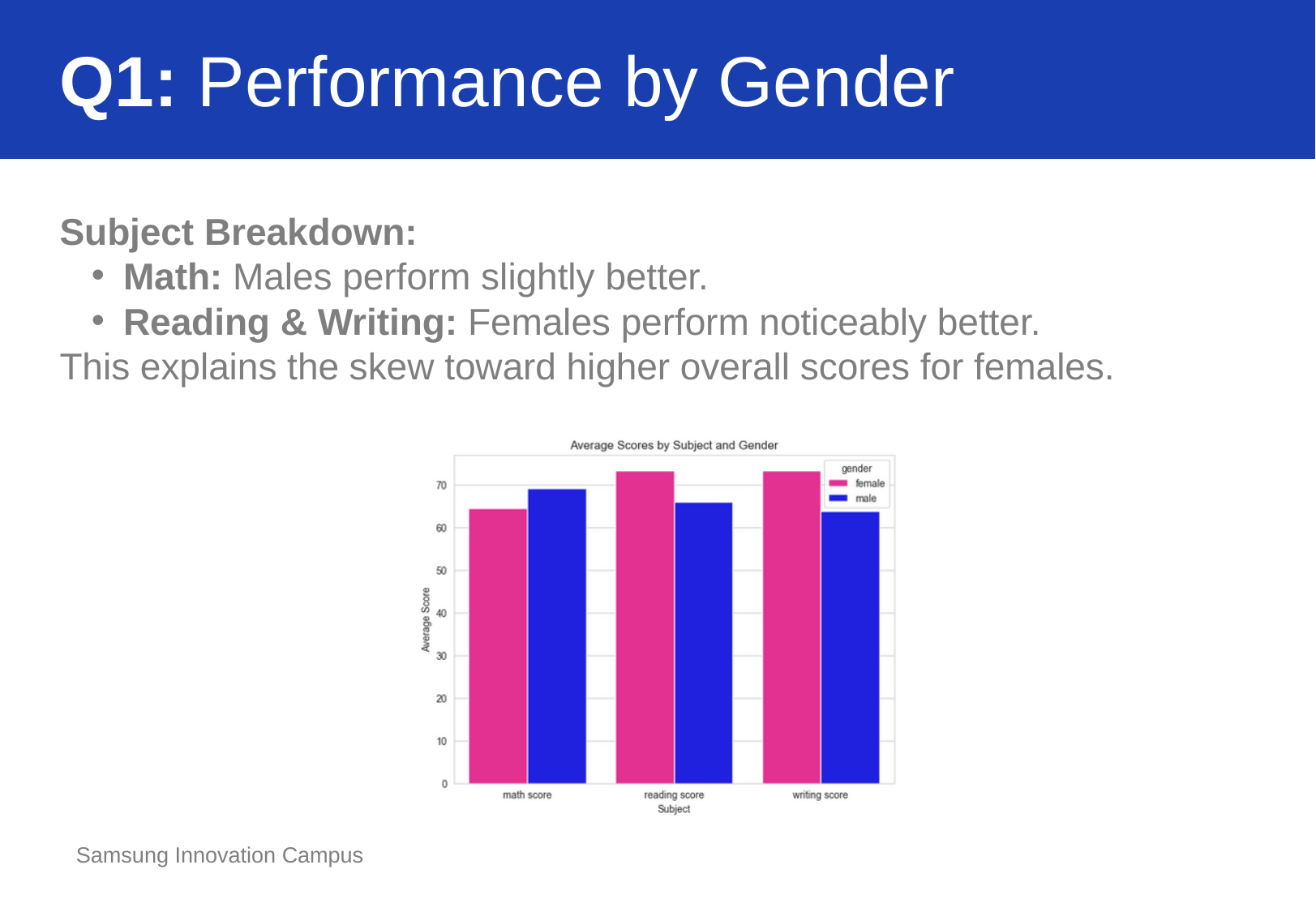

Q1: Performance by Gender
Subject Breakdown:
Math: Males perform slightly better.
Reading & Writing: Females perform noticeably better.
This explains the skew toward higher overall scores for females.

Samsung Innovation Campus